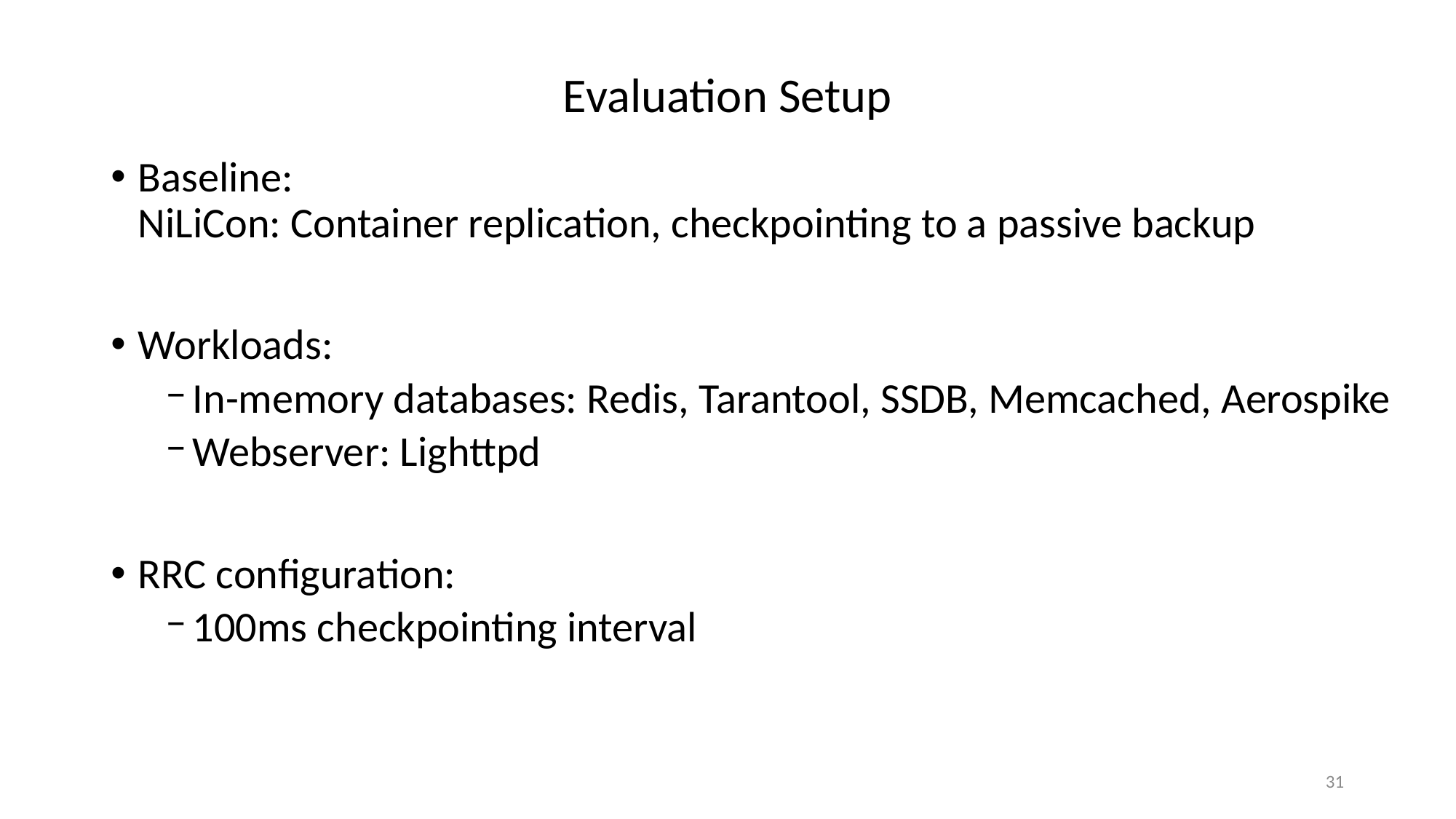

# Evaluation Setup
Baseline:
NiLiCon: Container replication, checkpointing to a passive backup

Workloads:
In-memory databases: Redis, Tarantool, SSDB, Memcached, Aerospike
Webserver: Lighttpd

RRC configuration:
100ms checkpointing interval

31